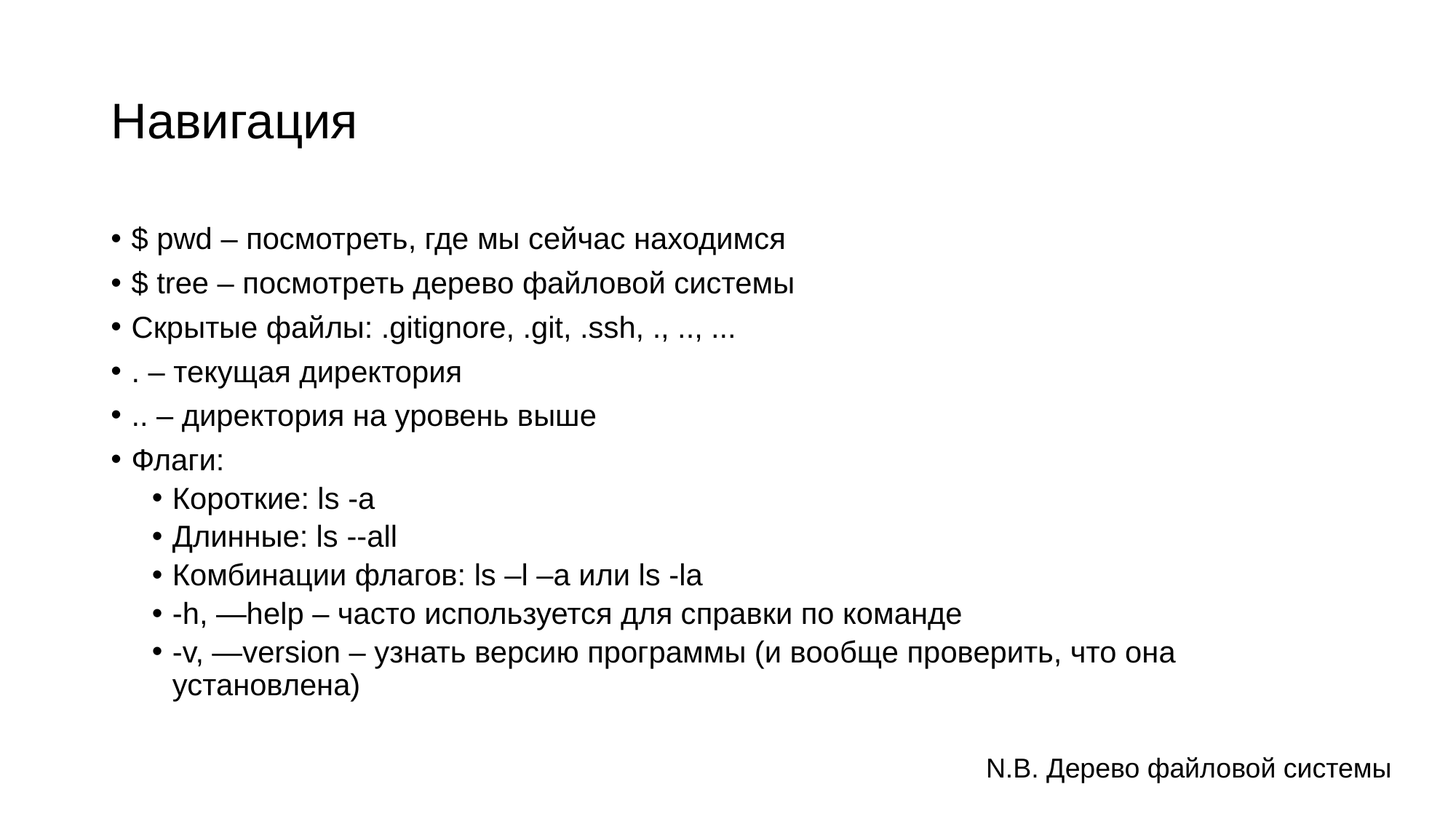

# Навигация
$ pwd – посмотреть, где мы сейчас находимся
$ tree – посмотреть дерево файловой системы
Скрытые файлы: .gitignore, .git, .ssh, ., .., ...
. – текущая директория
.. – директория на уровень выше
Флаги:
Короткие: ls -a
Длинные: ls --all
Комбинации флагов: ls –l –a или ls -la
-h, —help – часто используется для справки по команде
-v, —version – узнать версию программы (и вообще проверить, что она установлена)
N.B. Дерево файловой системы